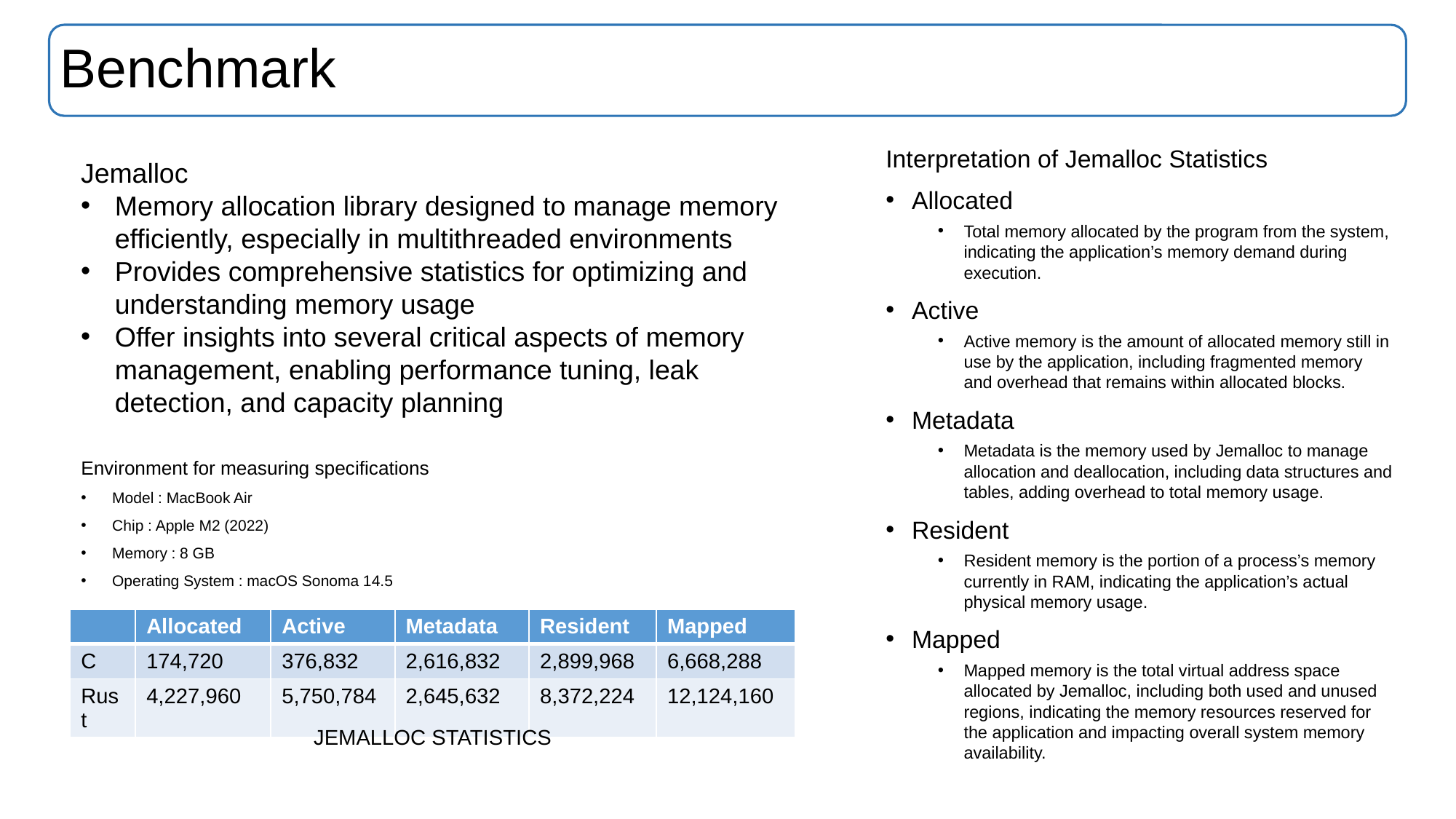

# Benchmark
Interpretation of Jemalloc Statistics
Allocated
Total memory allocated by the program from the system, indicating the application’s memory demand during execution.
Active
Active memory is the amount of allocated memory still in use by the application, including fragmented memory and overhead that remains within allocated blocks.
Metadata
Metadata is the memory used by Jemalloc to manage allocation and deallocation, including data structures and tables, adding overhead to total memory usage.
Resident
Resident memory is the portion of a process’s memory currently in RAM, indicating the application’s actual physical memory usage.
Mapped
Mapped memory is the total virtual address space allocated by Jemalloc, including both used and unused regions, indicating the memory resources reserved for the application and impacting overall system memory availability.
Jemalloc
Memory allocation library designed to manage memory efficiently, especially in multithreaded environments
Provides comprehensive statistics for optimizing and understanding memory usage
Offer insights into several critical aspects of memory management, enabling performance tuning, leak detection, and capacity planning

Environment for measuring specifications
Model : MacBook Air
Chip : Apple M2 (2022)
Memory : 8 GB
Operating System : macOS Sonoma 14.5

|  | Allocated | Active | Metadata | Resident | Mapped |
| --- | --- | --- | --- | --- | --- |
| C | 174,720 | 376,832 | 2,616,832 | 2,899,968 | 6,668,288 |
| Rust | 4,227,960 | 5,750,784 | 2,645,632 | 8,372,224 | 12,124,160 |
JEMALLOC STATISTICS